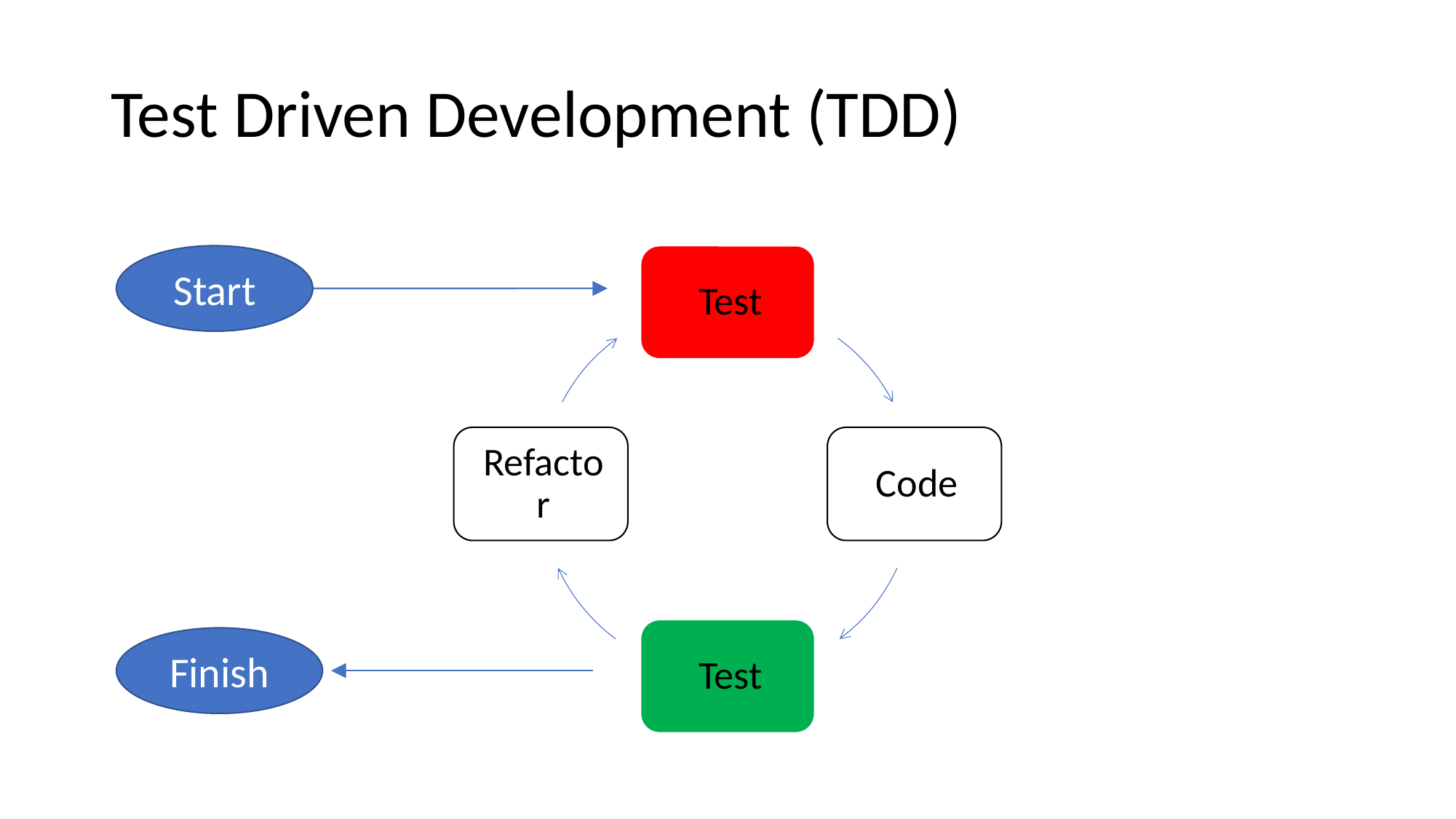

# Test Driven Development (TDD)
Start
Test
Code
Test
Refactor
Finish